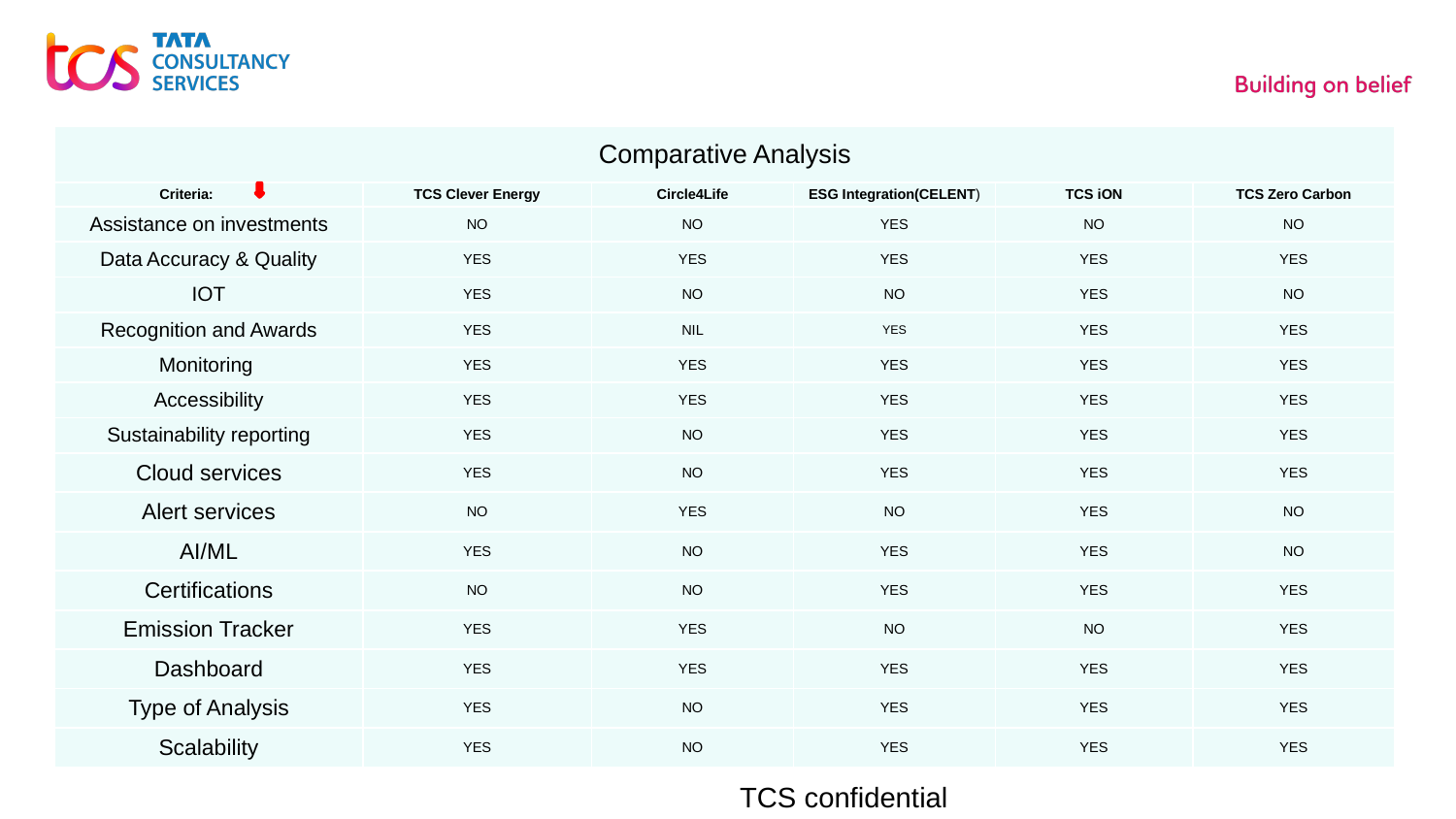

| Comparative Analysis |  |  |  |  |  |
| --- | --- | --- | --- | --- | --- |
| Criteria: | TCS Clever Energy | Circle4Life | ESG Integration(CELENT) | TCS iON | TCS Zero Carbon |
| Assistance on investments | NO | NO | YES | NO | NO |
| Data Accuracy & Quality | YES | YES | YES | YES | YES |
| IOT | YES | NO | NO | YES | NO |
| Recognition and Awards | YES | NIL | YES | YES | YES |
| Monitoring | YES | YES | YES | YES | YES |
| Accessibility | YES | YES | YES | YES | YES |
| Sustainability reporting | YES | NO | YES | YES | YES |
| Cloud services | YES | NO | YES | YES | YES |
| Alert services | NO | YES | NO | YES | NO |
| AI/ML | YES | NO | YES | YES | NO |
| Certifications | NO | NO | YES | YES | YES |
| Emission Tracker | YES | YES | NO | NO | YES |
| Dashboard | YES | YES | YES | YES | YES |
| Type of Analysis | YES | NO | YES | YES | YES |
| Scalability | YES | NO | YES | YES | YES |

TCS confidential